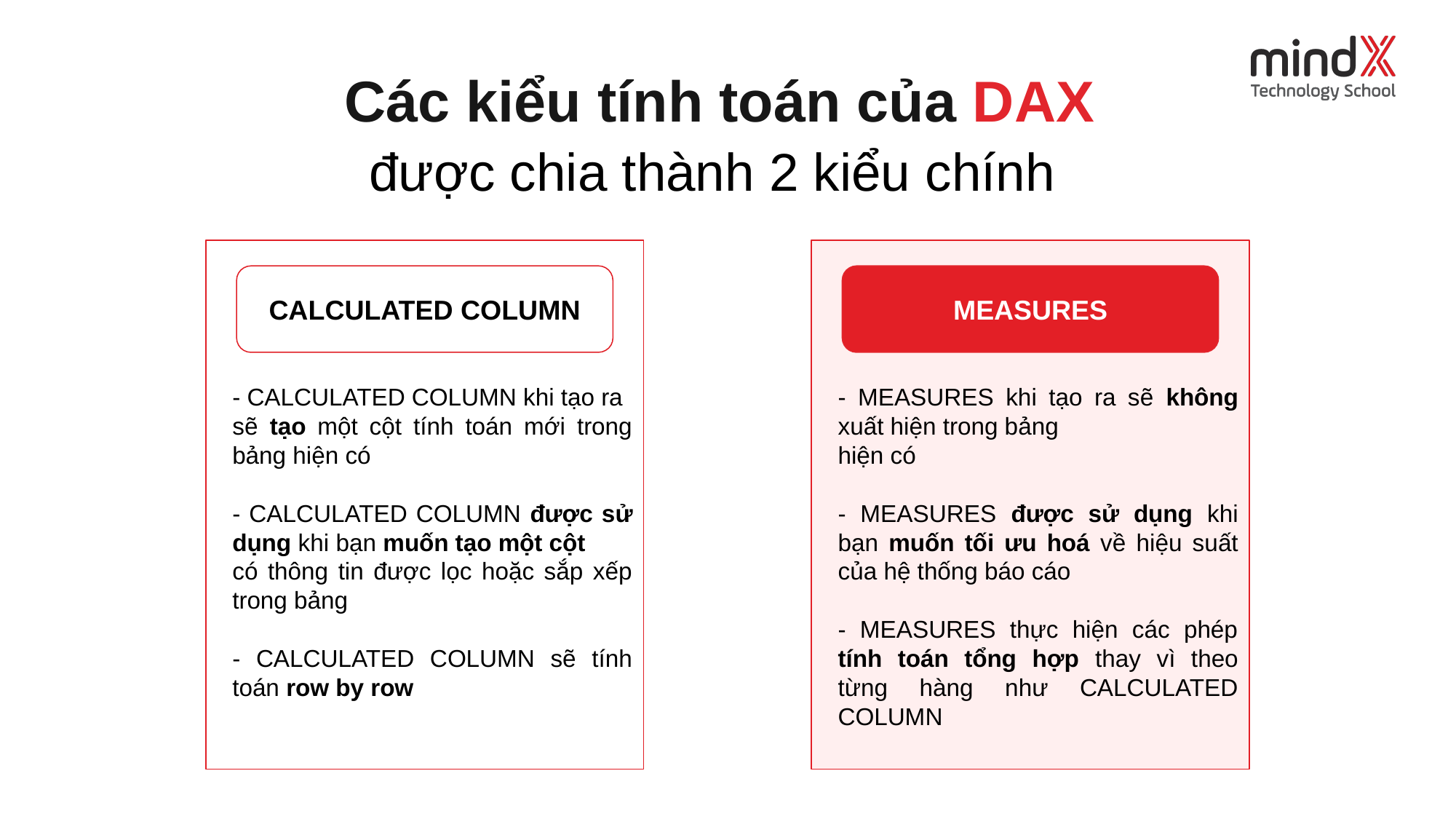

Các kiểu tính toán của DAX
được chia thành 2 kiểu chính

CALCULATED COLUMN
MEASURES
- CALCULATED COLUMN khi tạo ra
sẽ tạo một cột tính toán mới trong bảng hiện có

- CALCULATED COLUMN được sử dụng khi bạn muốn tạo một cột
có thông tin được lọc hoặc sắp xếp trong bảng

- CALCULATED COLUMN sẽ tính toán row by row
- MEASURES khi tạo ra sẽ không xuất hiện trong bảng
hiện có

- MEASURES được sử dụng khi bạn muốn tối ưu hoá về hiệu suất của hệ thống báo cáo

- MEASURES thực hiện các phép tính toán tổng hợp thay vì theo từng hàng như CALCULATED COLUMN